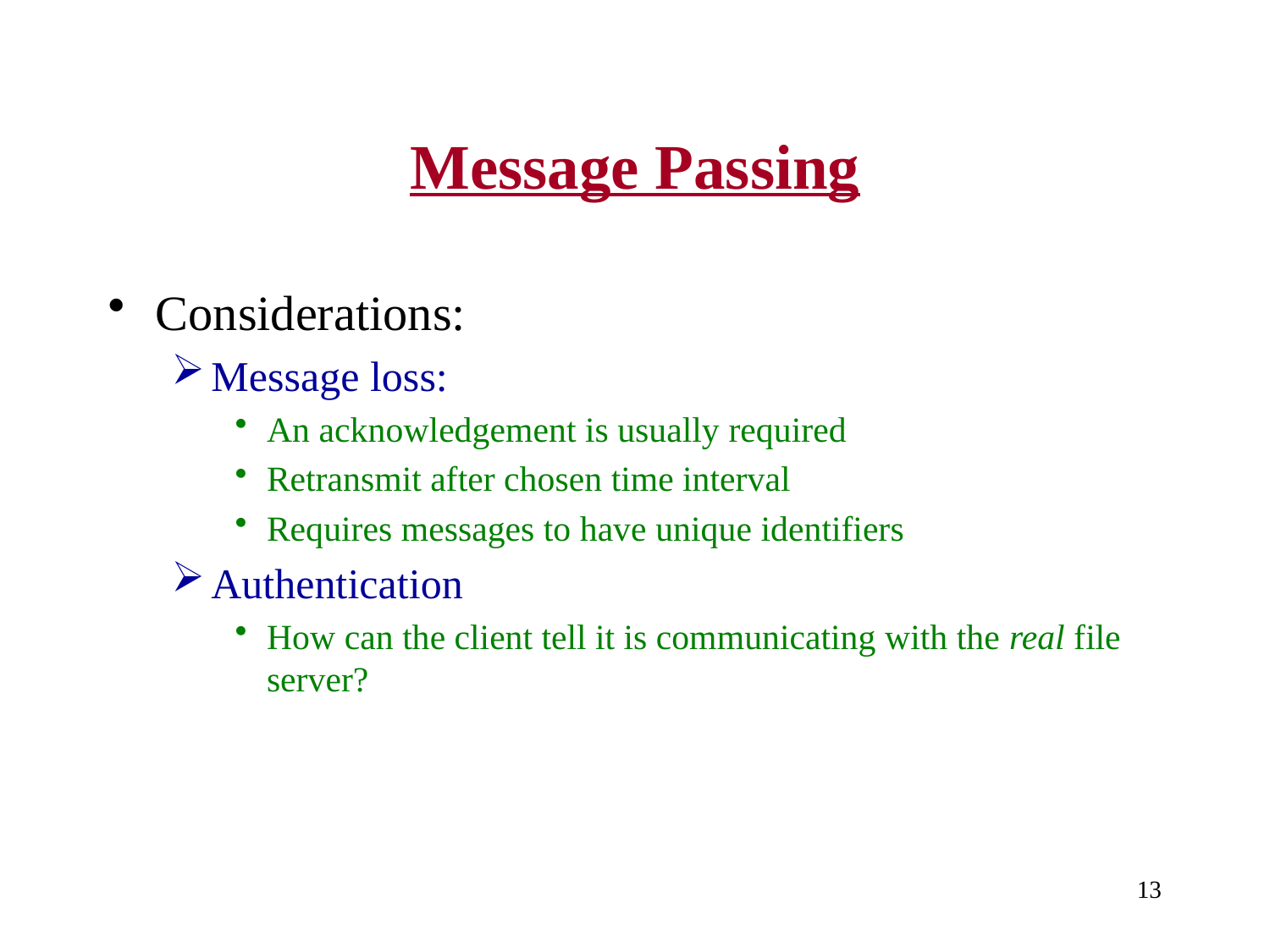

# Message Passing
Considerations:
Message loss:
An acknowledgement is usually required
Retransmit after chosen time interval
Requires messages to have unique identifiers
Authentication
How can the client tell it is communicating with the real file server?
13